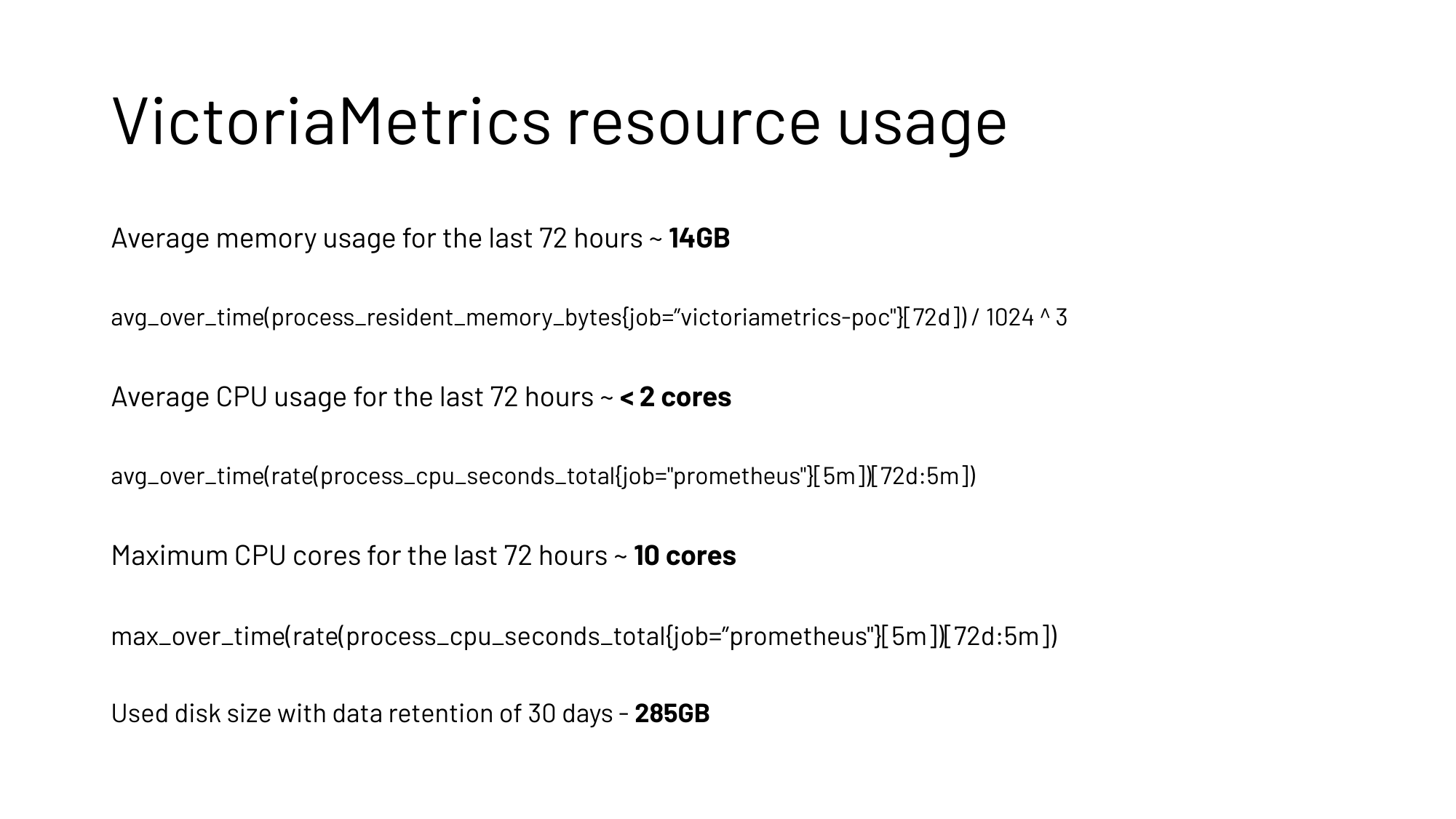

# VictoriaMetrics resource usage
Average memory usage for the last 72 hours ~ 14GB

avg_over_time(process_resident_memory_bytes{job=”victoriametrics-poc"}[72d]) / 1024 ^ 3

Average CPU usage for the last 72 hours ~ < 2 cores

avg_over_time(rate(process_cpu_seconds_total{job="prometheus"}[5m])[72d:5m])

Maximum CPU cores for the last 72 hours ~ 10 cores

max_over_time(rate(process_cpu_seconds_total{job=”prometheus"}[5m])[72d:5m])

Used disk size with data retention of 30 days - 285GB